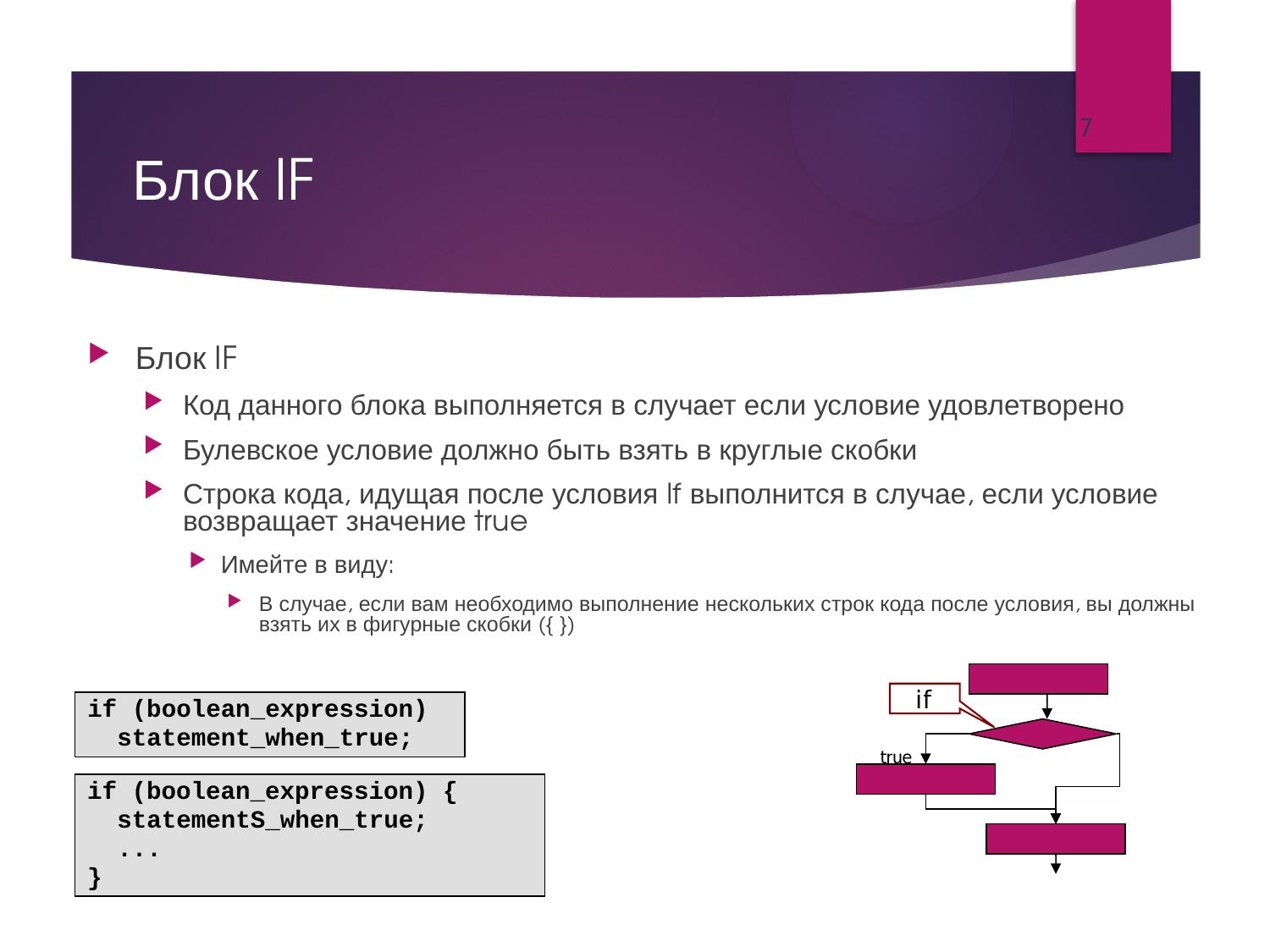

7
# Блок IF
Блок IF
Код данного блока выполняется в случает если условие удовлетворено
Булевское условие должно быть взять в круглые скобки
Строка кода, идущая после условия If выполнится в случае, если условие возвращает значение true
Имейте в виду:
В случае, если вам необходимо выполнение нескольких строк кода после условия, вы должны взять их в фигурные скобки ({ })

true

if
if (boolean_expression)
  statement_when_true;
if (boolean_expression) {
  statementS_when_true;
  ...
}